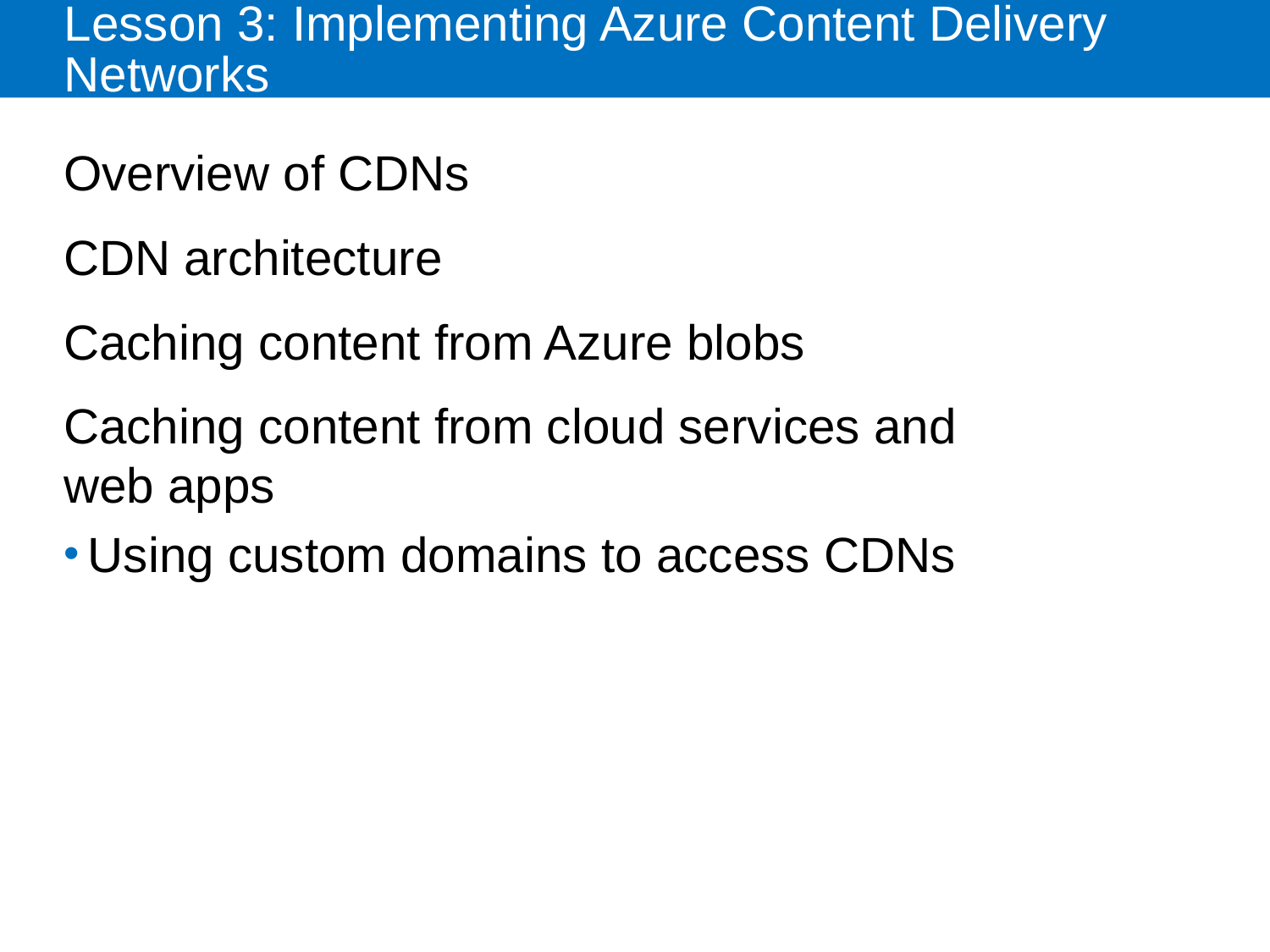

# Lesson 3: Implementing Azure Content Delivery Networks
Overview of CDNs
CDN architecture
Caching content from Azure blobs
Caching content from cloud services and
web apps
Using custom domains to access CDNs